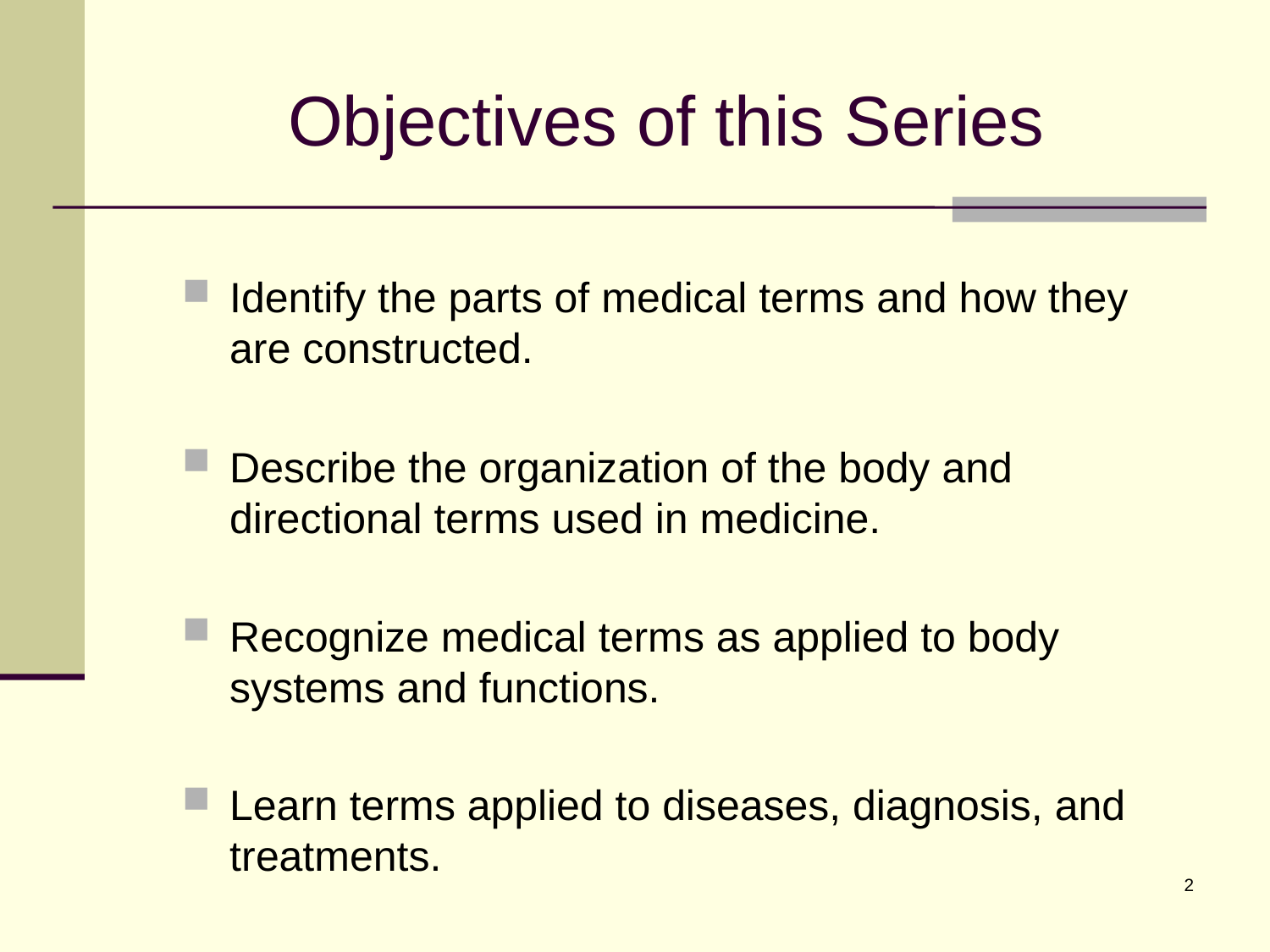

# Objectives of this Series
Identify the parts of medical terms and how they are constructed.

Describe the organization of the body and directional terms used in medicine.

Recognize medical terms as applied to body systems and functions.

Learn terms applied to diseases, diagnosis, and treatments.

2